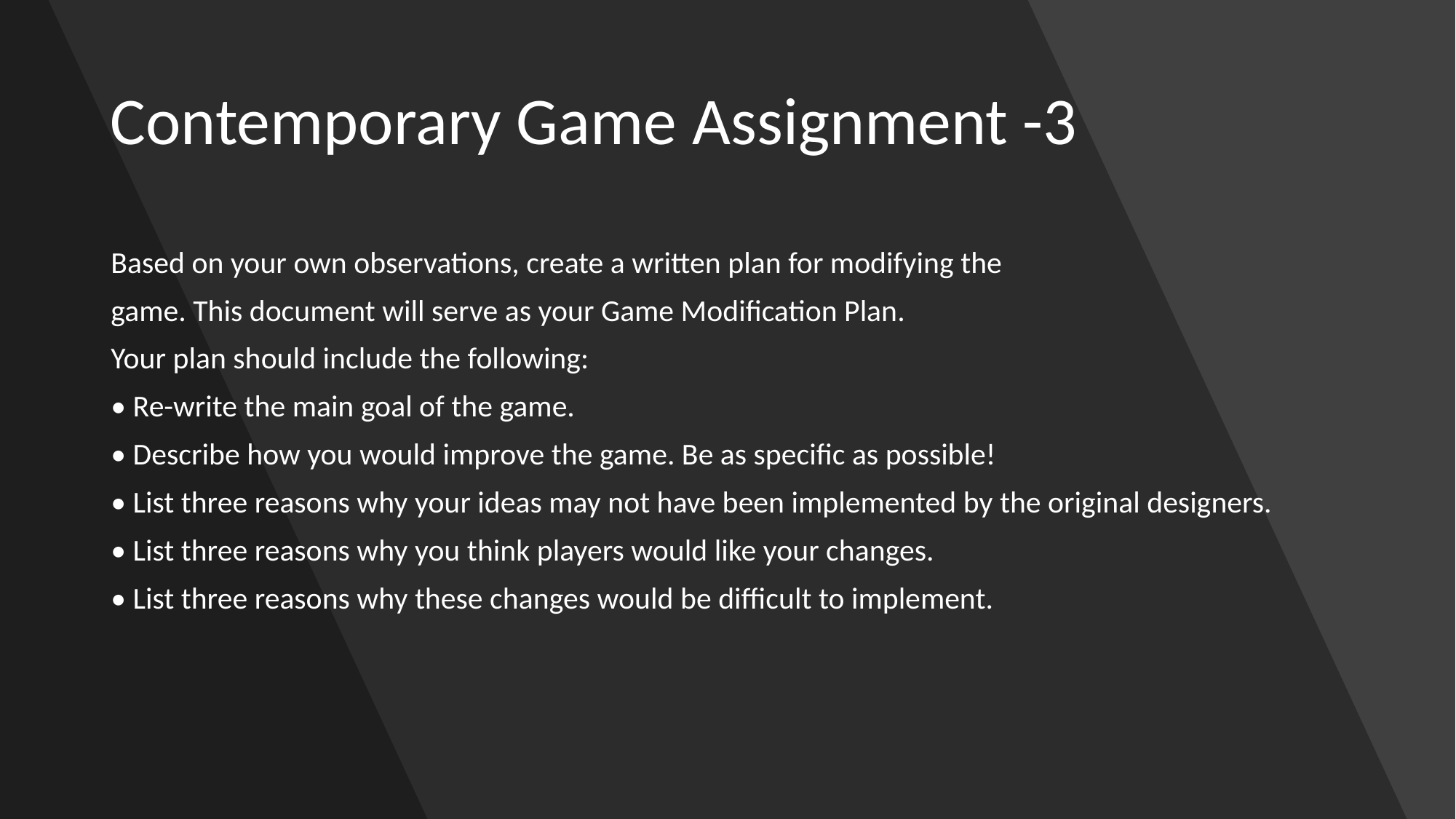

# Contemporary Game Assignment -3
Based on your own observations, create a written plan for modifying the
game. This document will serve as your Game Modification Plan.
Your plan should include the following:
• Re-write the main goal of the game.
• Describe how you would improve the game. Be as specific as possible!
• List three reasons why your ideas may not have been implemented by the original designers.
• List three reasons why you think players would like your changes.
• List three reasons why these changes would be difficult to implement.